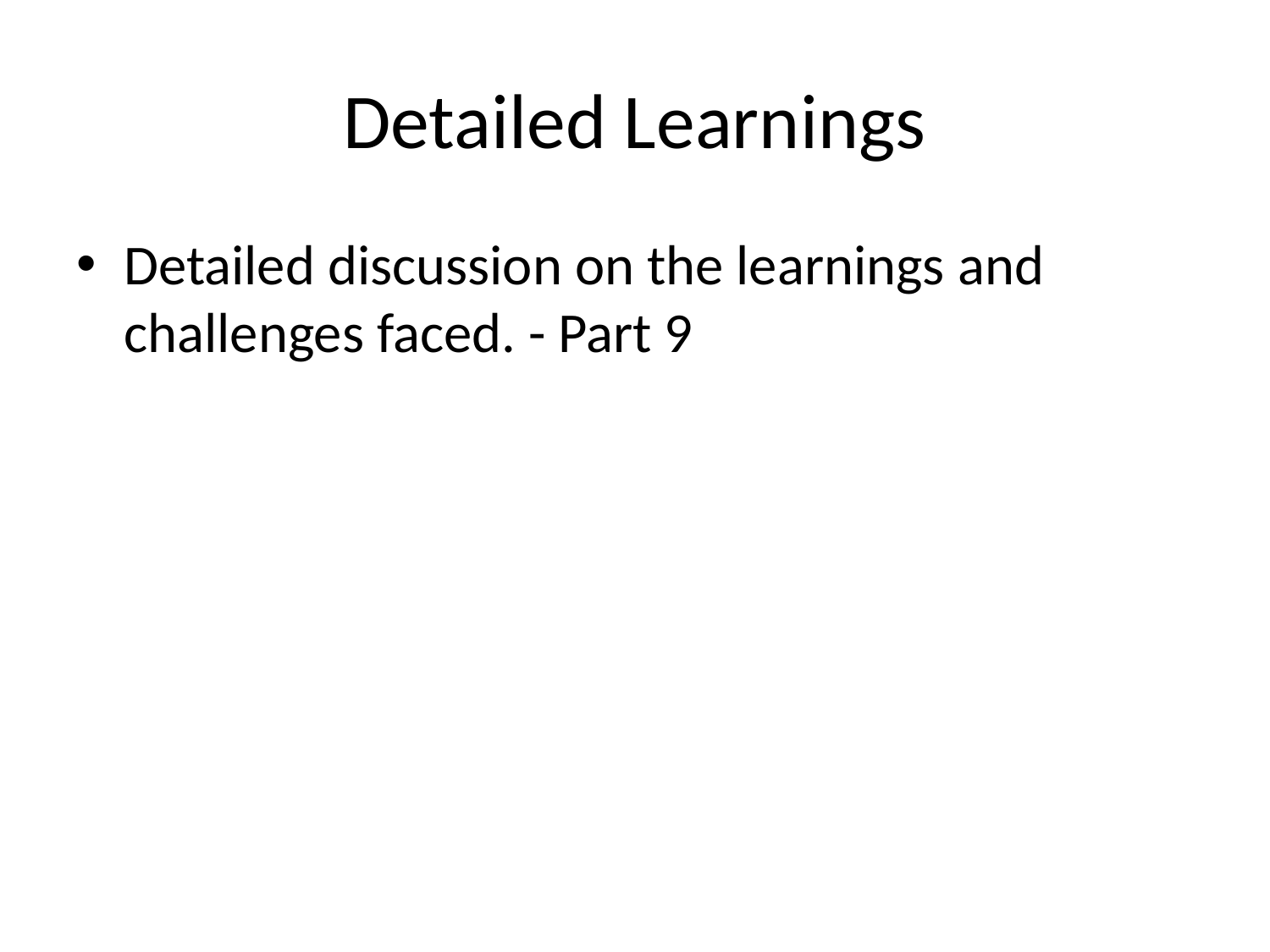

# Detailed Learnings
Detailed discussion on the learnings and challenges faced. - Part 9